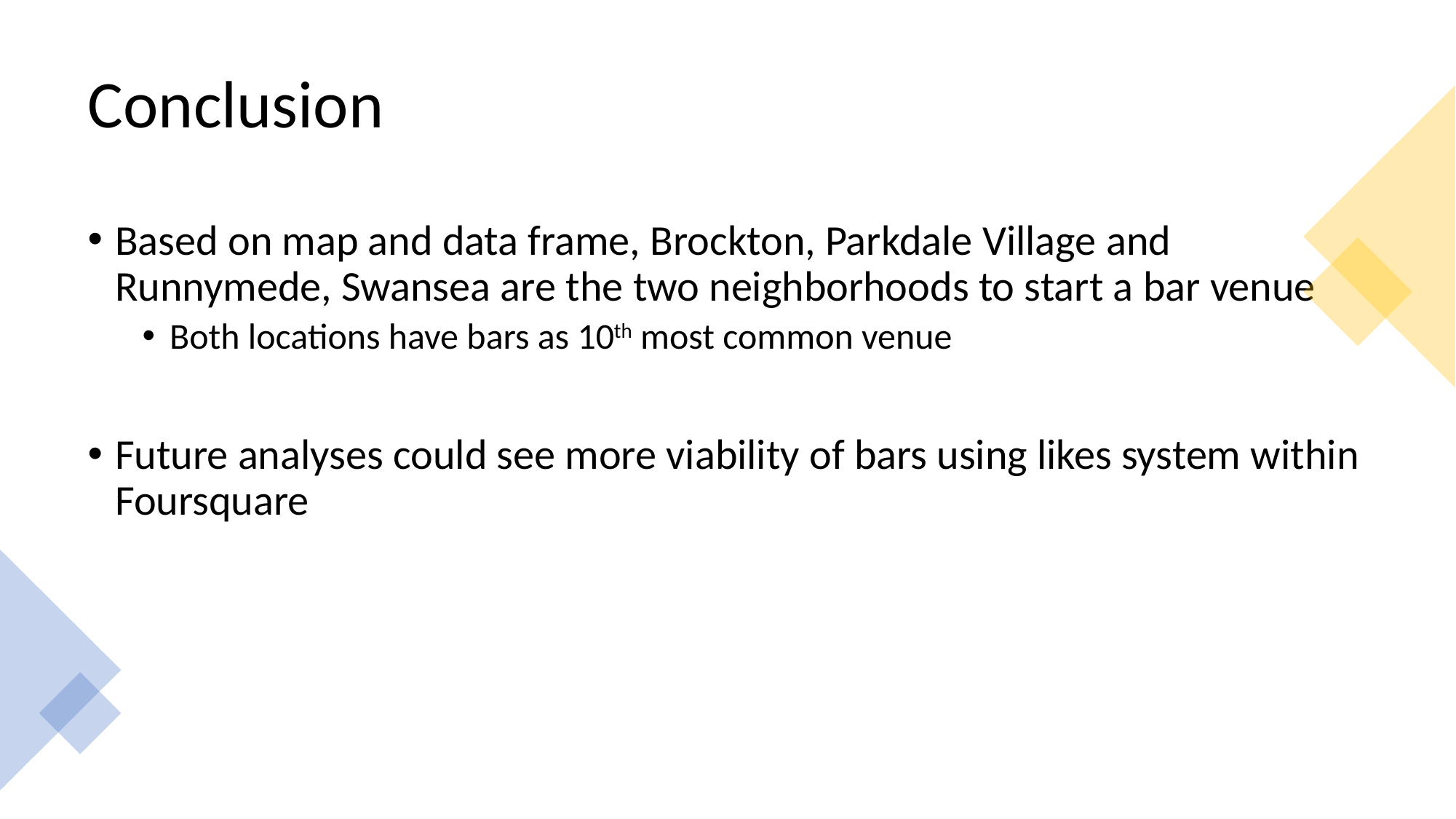

# Conclusion

Based on map and data frame, Brockton, Parkdale Village and Runnymede, Swansea are the two neighborhoods to start a bar venue
Both locations have bars as 10th most common venue

Future analyses could see more viability of bars using likes system within Foursquare